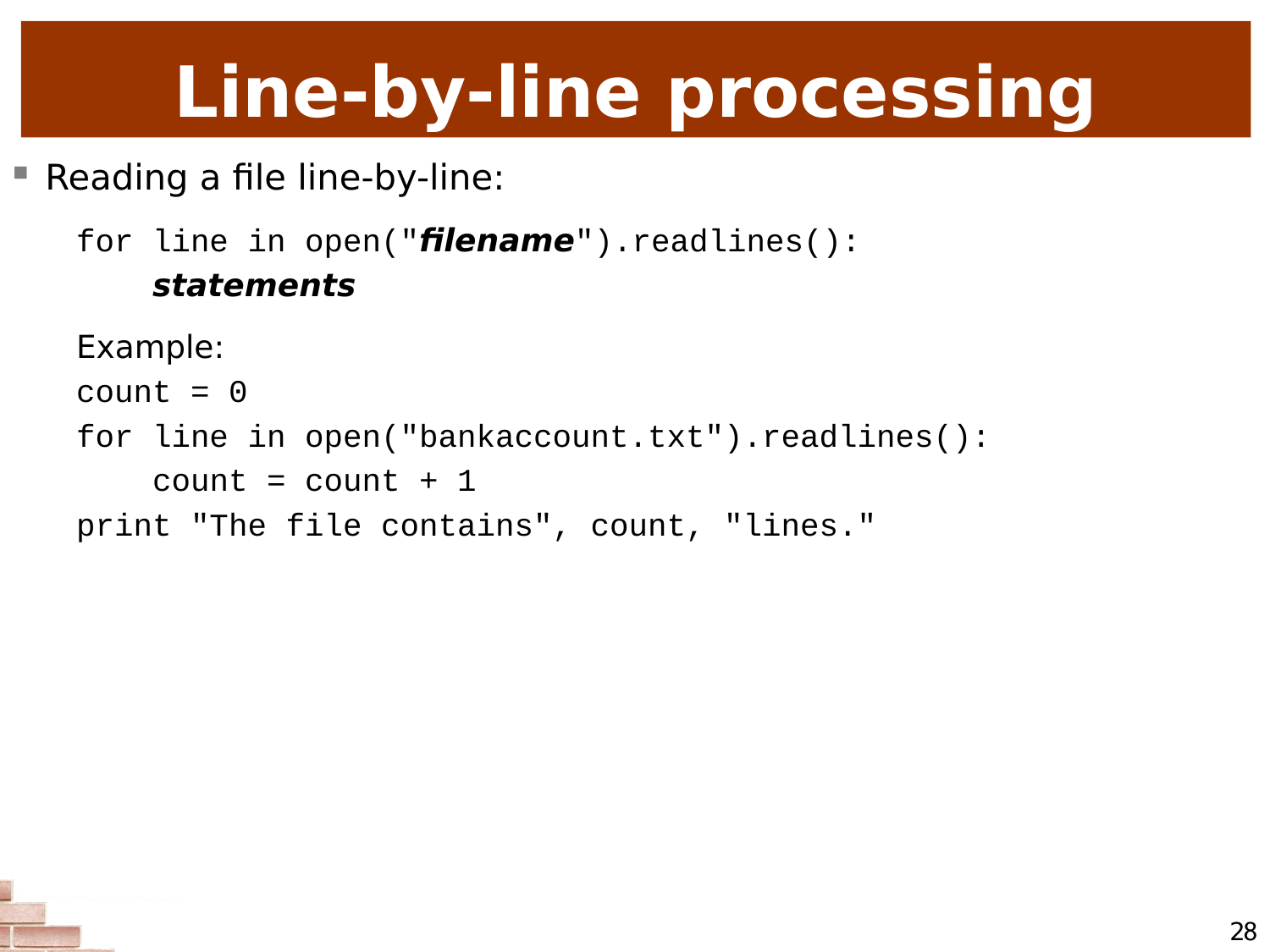

# Line-by-line processing
Reading a file line-by-line:

for line in open("filename").readlines():
    statements

Example:
count = 0
for line in open("bankaccount.txt").readlines():
    count = count + 1
print "The file contains", count, "lines."

28